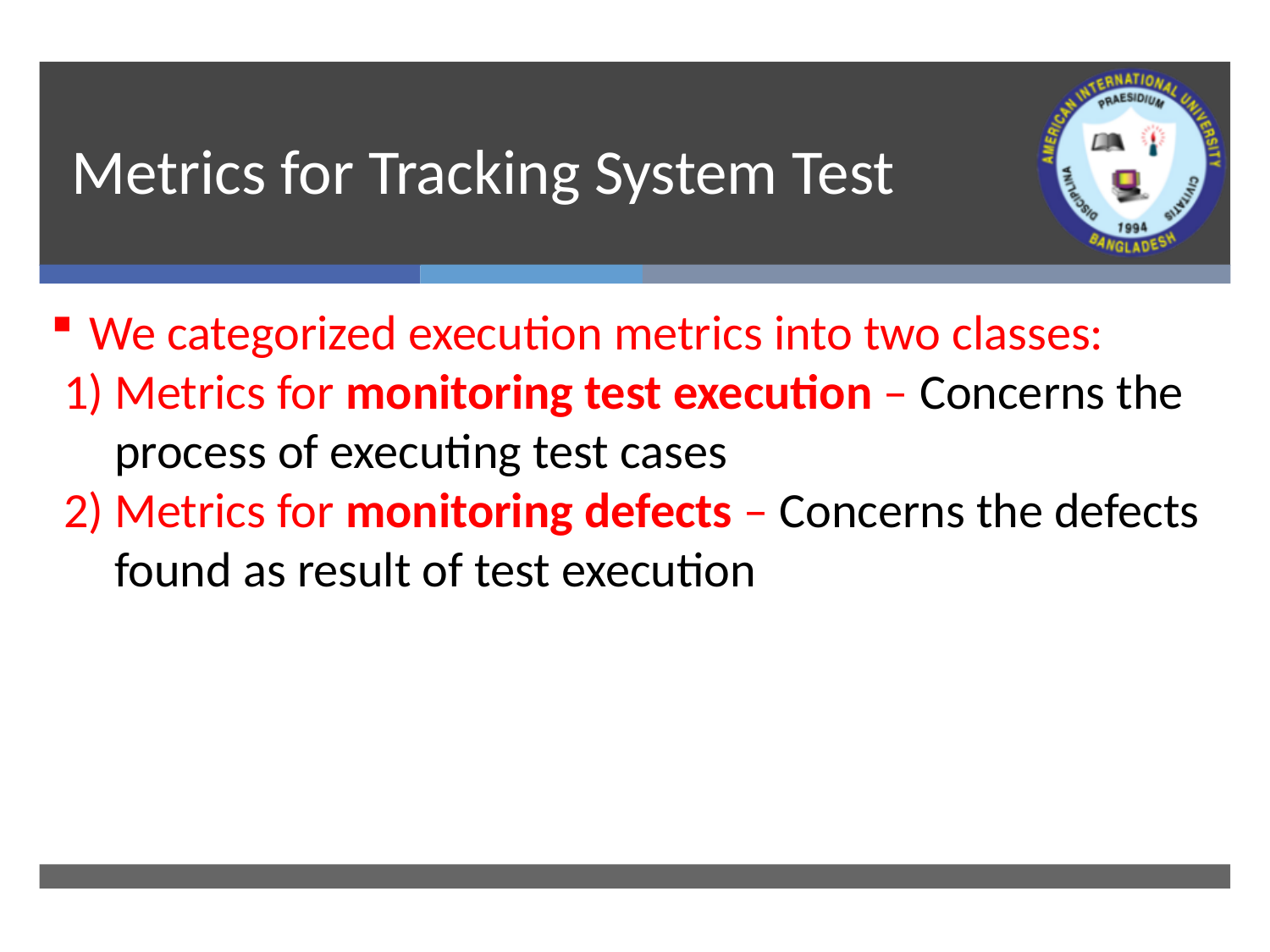

# Metrics for Tracking System Test
We categorized execution metrics into two classes:
Metrics for monitoring test execution – Concerns the process of executing test cases
Metrics for monitoring defects – Concerns the defects found as result of test execution